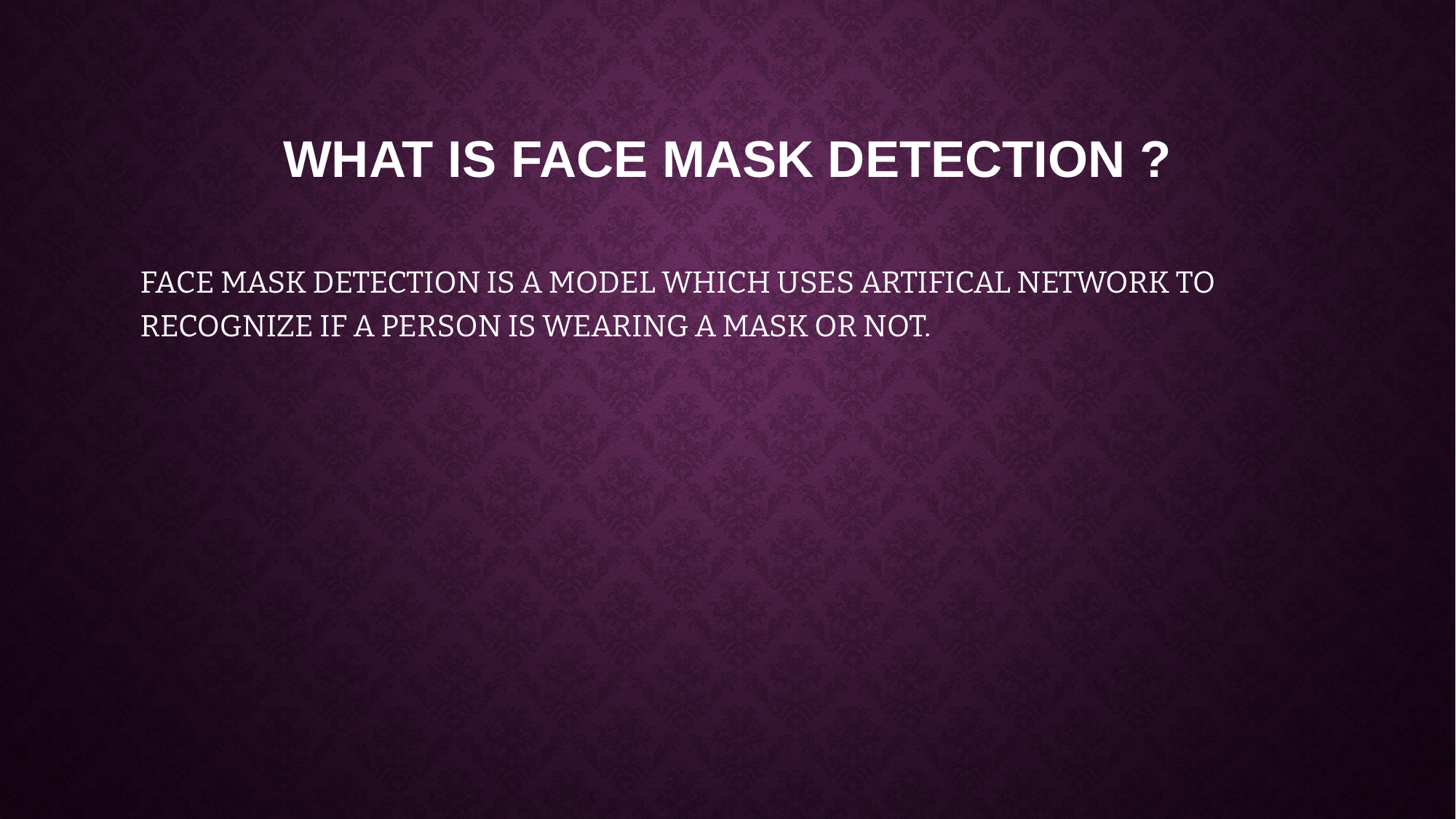

# WHAT IS FACE MASK DETECTION ?
FACE MASK DETECTION IS A MODEL WHICH USES ARTIFICAL NETWORK TO RECOGNIZE IF A PERSON IS WEARING A MASK OR NOT.